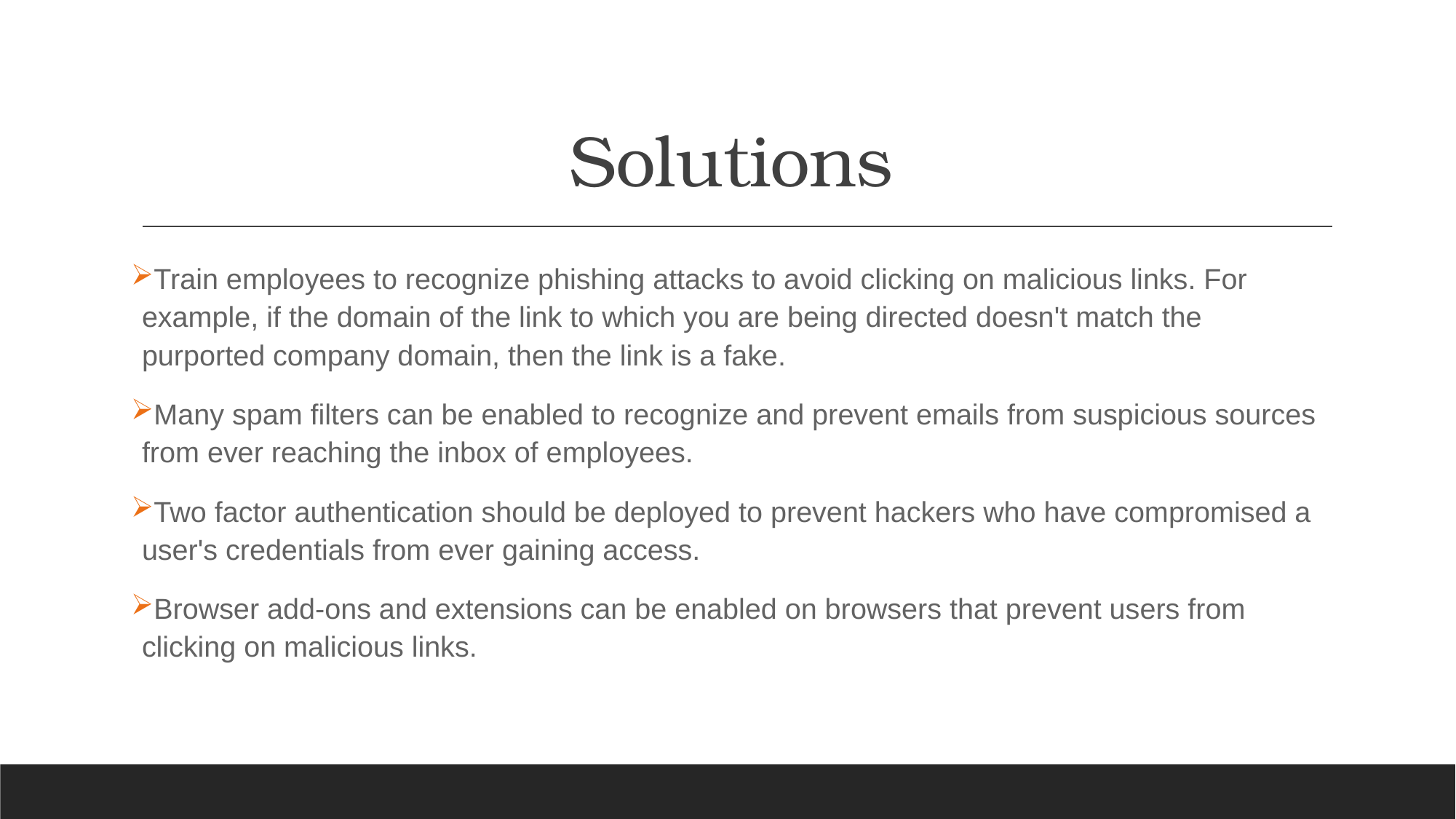

# Solutions
Train employees to recognize phishing attacks to avoid clicking on malicious links. For example, if the domain of the link to which you are being directed doesn't match the purported company domain, then the link is a fake.
Many spam filters can be enabled to recognize and prevent emails from suspicious sources from ever reaching the inbox of employees.
Two factor authentication should be deployed to prevent hackers who have compromised a user's credentials from ever gaining access.
Browser add-ons and extensions can be enabled on browsers that prevent users from clicking on malicious links.